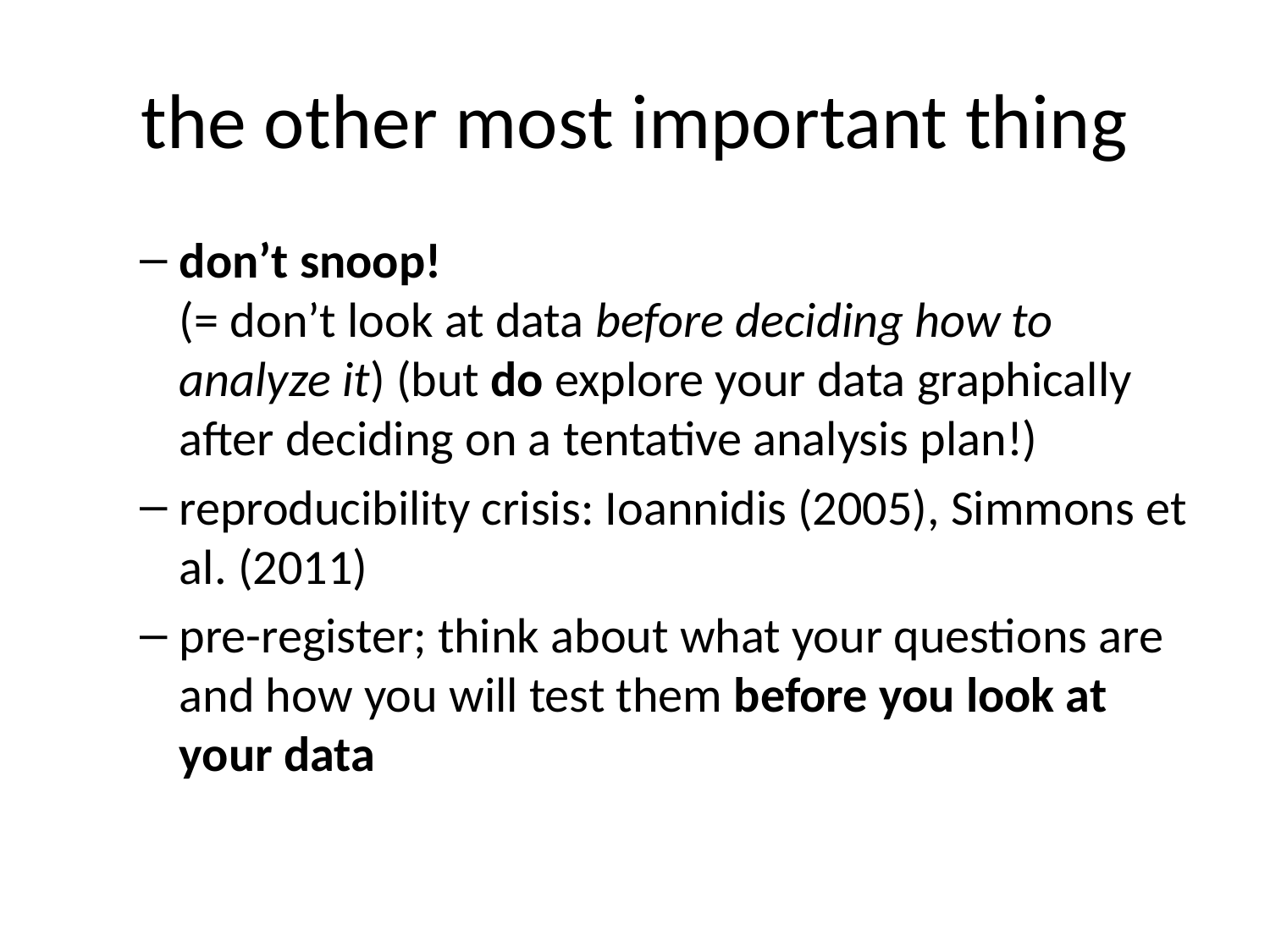

# the other most important thing
don’t snoop!
(= don’t look at data before deciding how to analyze it) (but do explore your data graphically after deciding on a tentative analysis plan!)
reproducibility crisis: Ioannidis (2005), Simmons et al. (2011)
pre-register; think about what your questions are and how you will test them before you look at your data